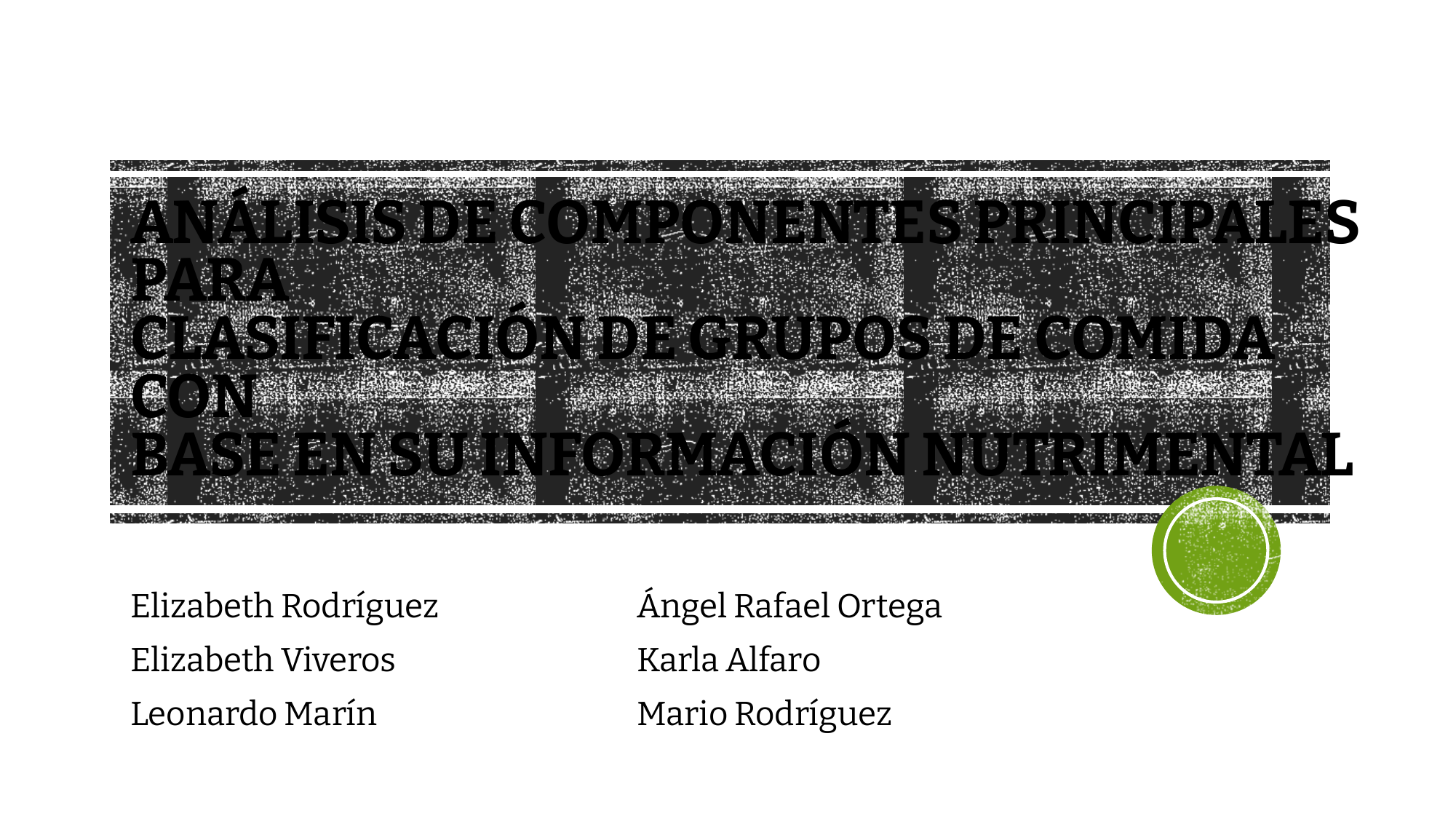

# Análisis de Componentes Principales para Clasificación de Grupos de Comida con Base en su Información Nutrimental
Elizabeth Rodríguez
Elizabeth Viveros
Leonardo Marín
Ángel Rafael Ortega
Karla Alfaro
Mario Rodríguez